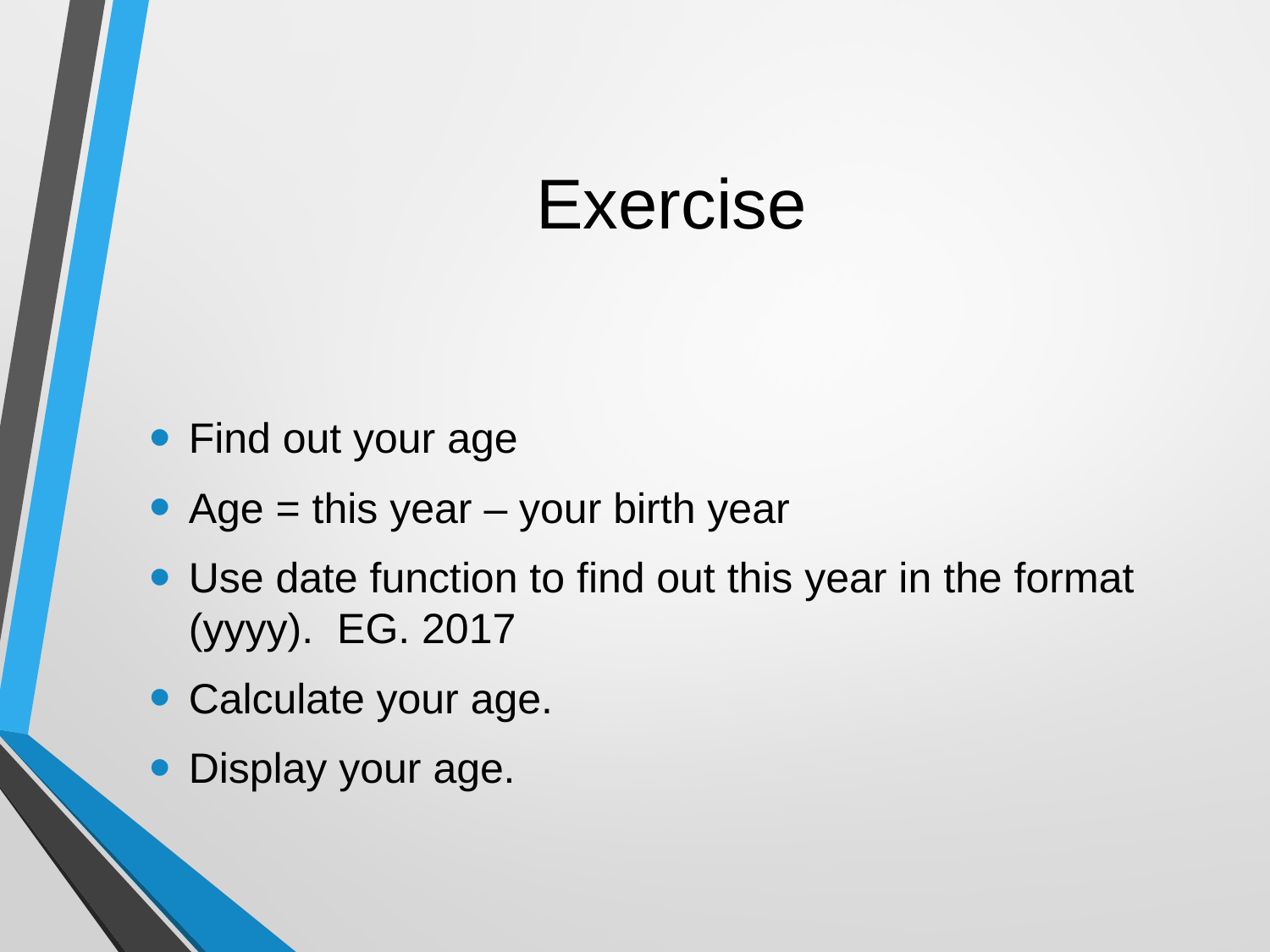

# Exercise
Find out your age
Age = this year – your birth year
Use date function to find out this year in the format (yyyy).  EG. 2017
Calculate your age.
Display your age.